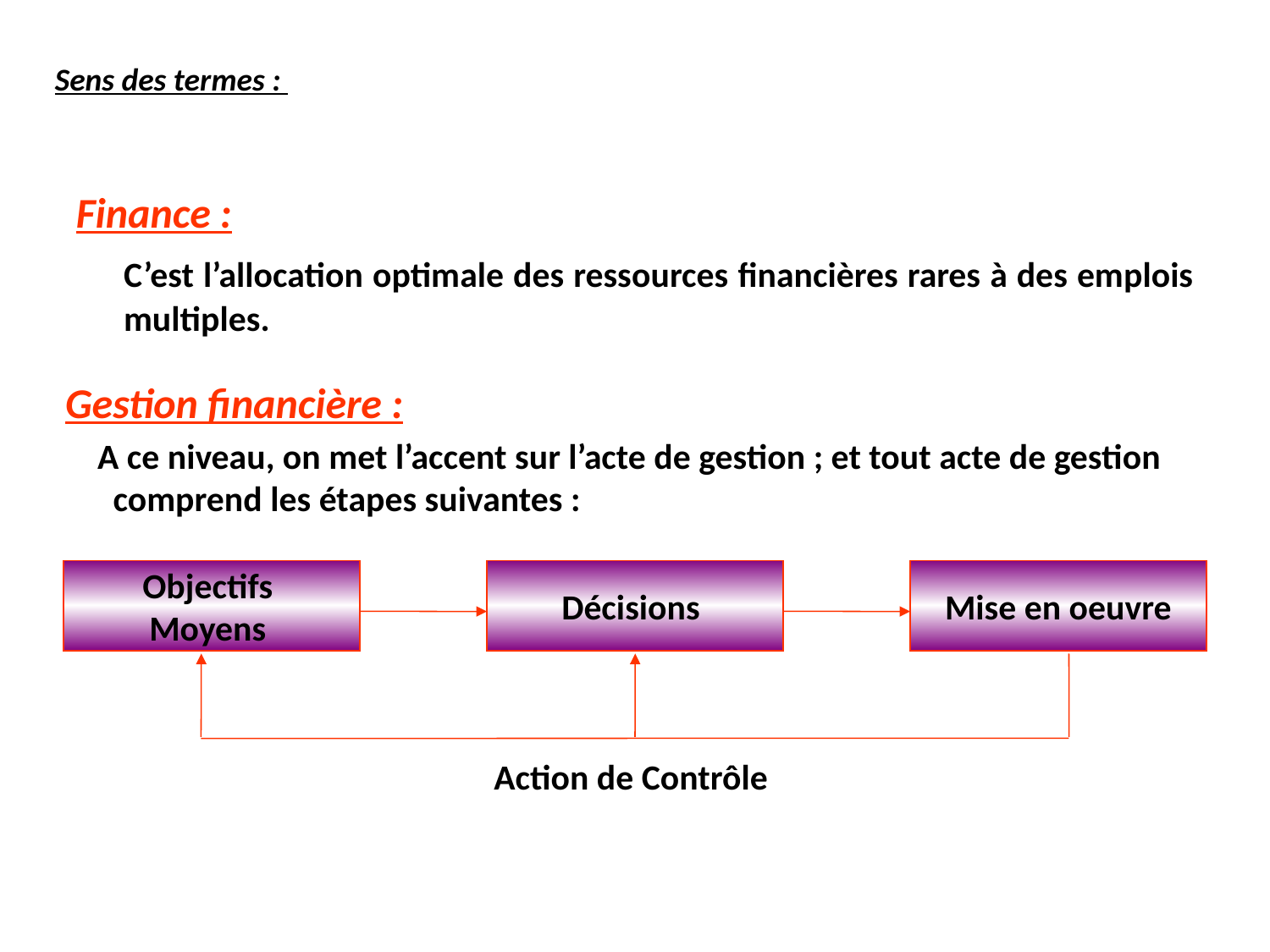

Sens des termes :
Finance :
	C’est l’allocation optimale des ressources financières rares à des emplois multiples.

Gestion financière :
    A ce niveau, on met l’accent sur l’acte de gestion ; et tout acte de gestion comprend les étapes suivantes :

Objectifs
Moyens
Décisions
Mise en oeuvre

Action de Contrôle